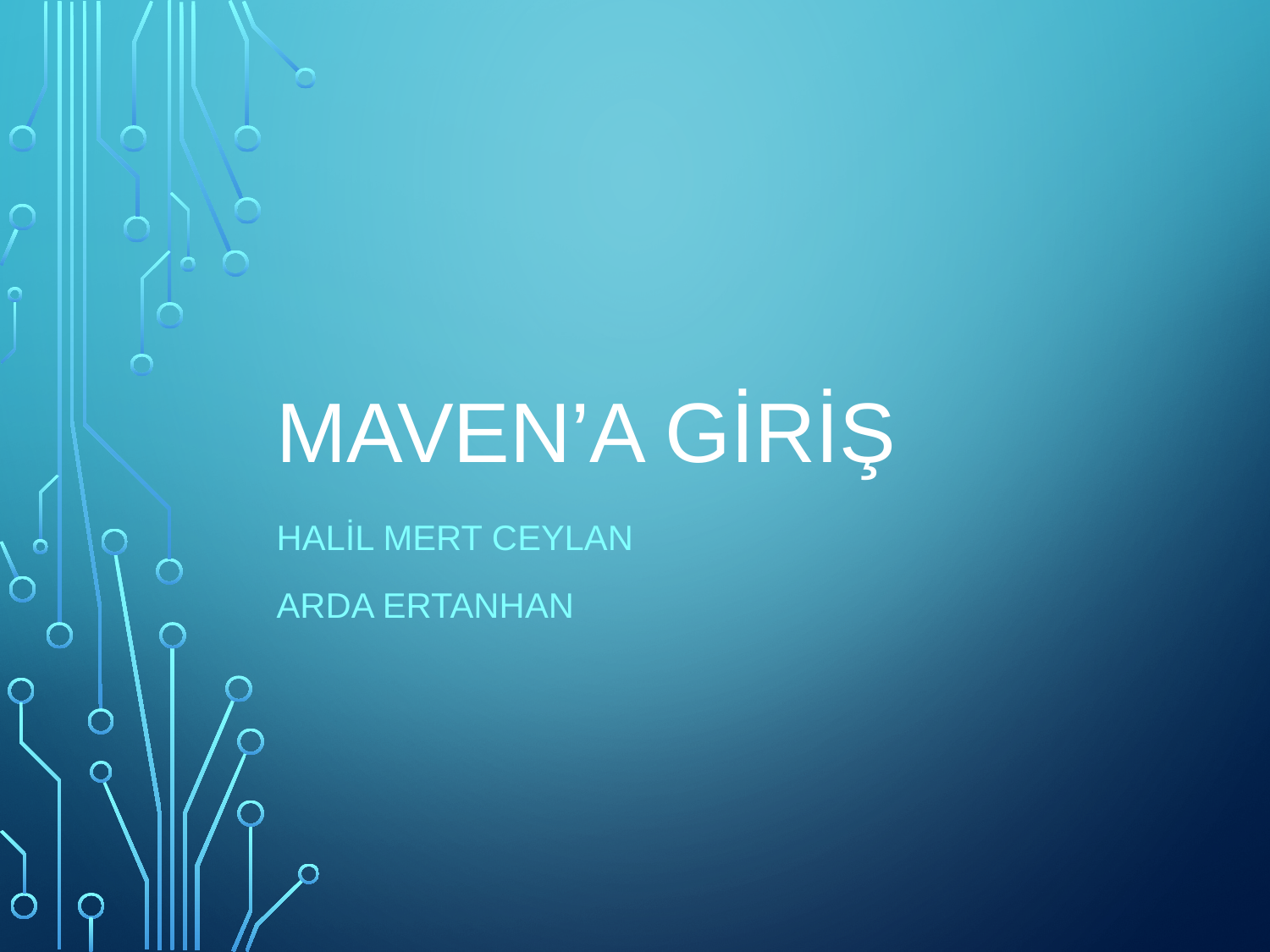

# Maven’a giriş
Halil mert ceylan
Arda ertanhan